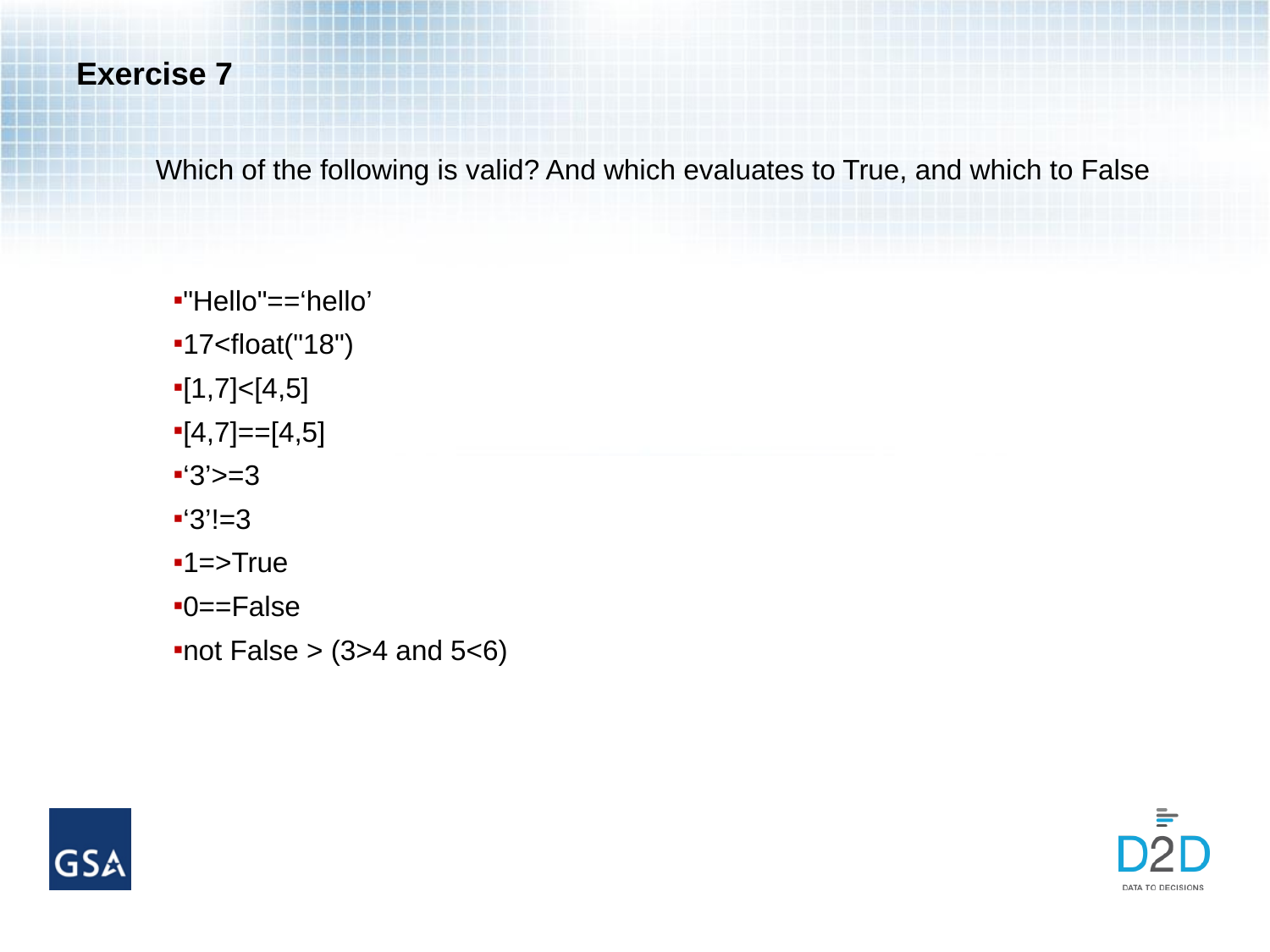

# Exercise 7
Which of the following is valid? And which evaluates to True, and which to False

"Hello"==‘hello’
17<float("18")
[1,7]<[4,5]
[4,7]==[4,5]
‘3’>=3
‘3’!=3
1=>True
0==False
not False > (3>4 and 5<6)